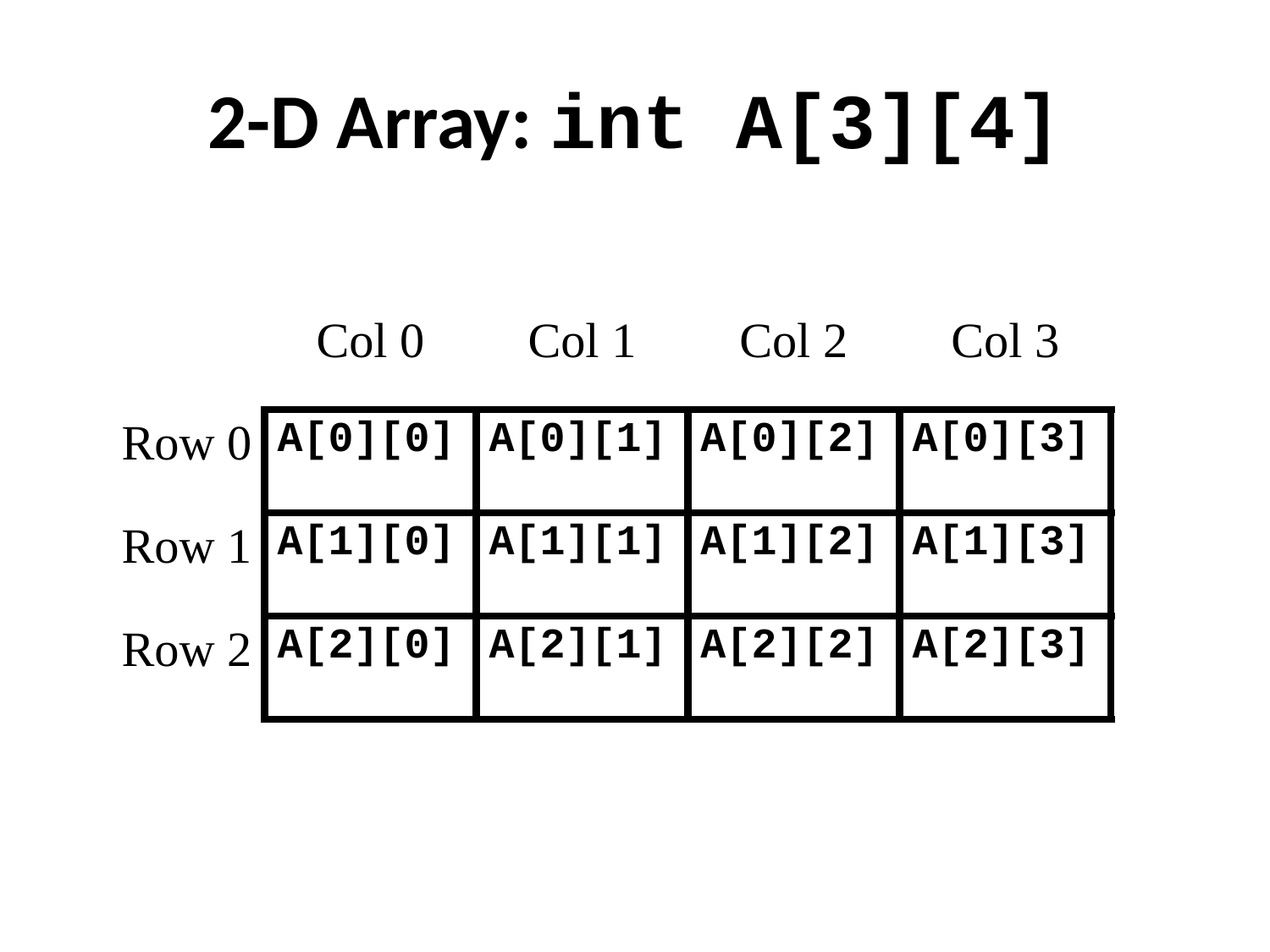

# 2-D Array: int A[3][4]
|  | Col 0 | Col 1 | Col 2 | Col 3 |
| --- | --- | --- | --- | --- |
| Row 0 | A[0][0] | A[0][1] | A[0][2] | A[0][3] |
| Row 1 | A[1][0] | A[1][1] | A[1][2] | A[1][3] |
| Row 2 | A[2][0] | A[2][1] | A[2][2] | A[2][3] |